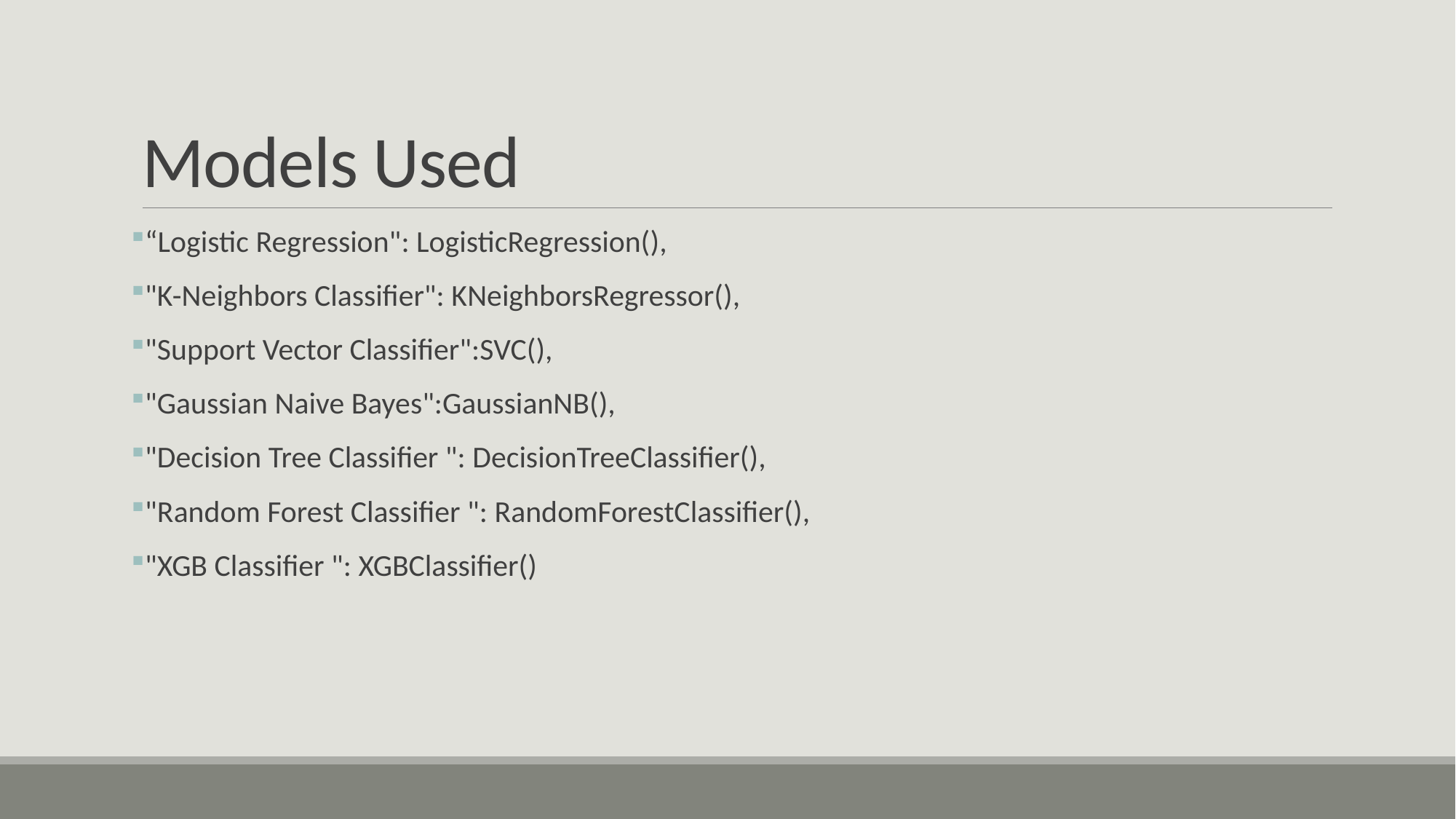

# Models Used
“Logistic Regression": LogisticRegression(),
"K-Neighbors Classifier": KNeighborsRegressor(),
"Support Vector Classifier":SVC(),
"Gaussian Naive Bayes":GaussianNB(),
"Decision Tree Classifier ": DecisionTreeClassifier(),
"Random Forest Classifier ": RandomForestClassifier(),
"XGB Classifier ": XGBClassifier()